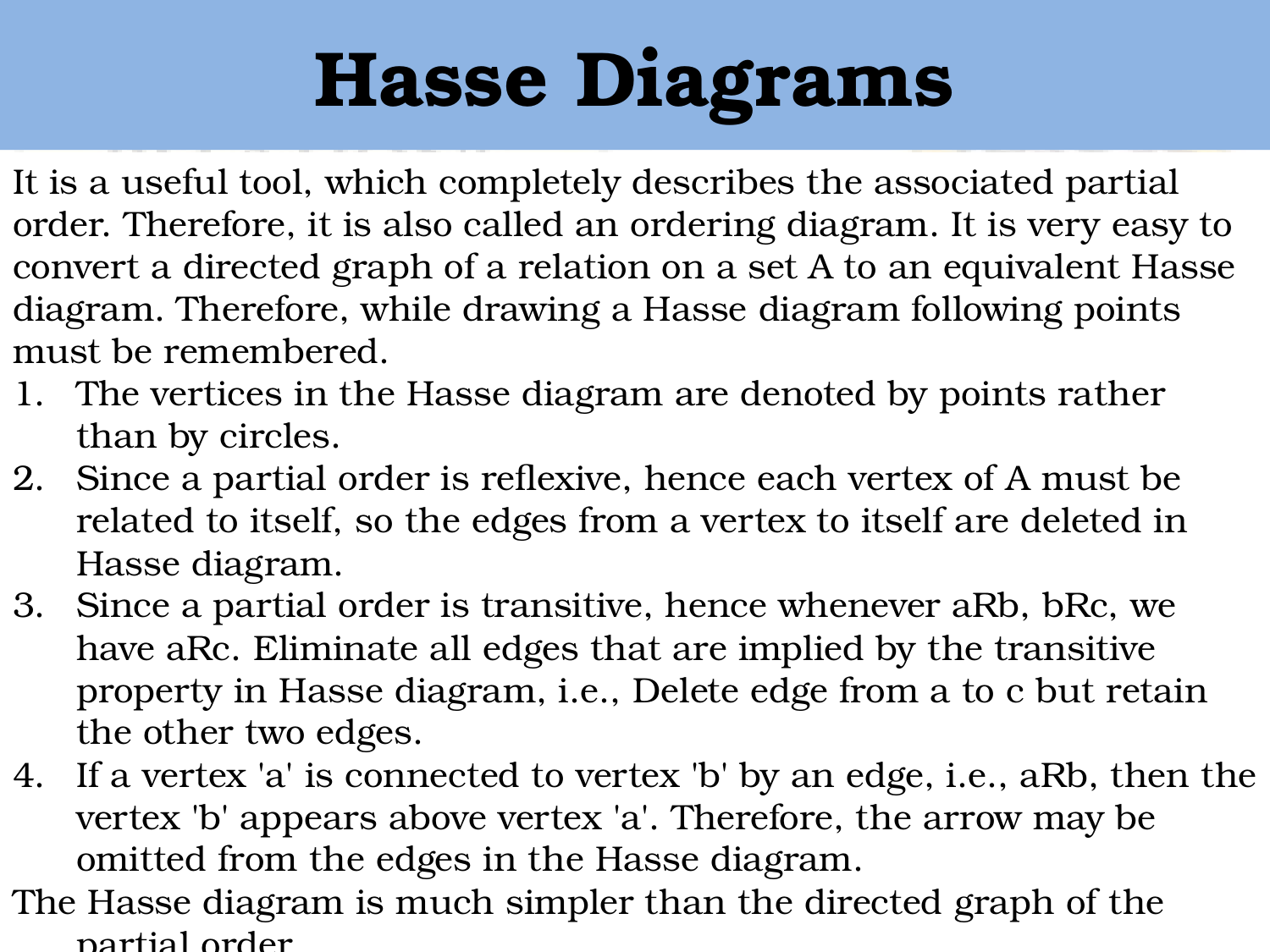

Hasse Diagrams
It is a useful tool, which completely describes the associated partial order. Therefore, it is also called an ordering diagram. It is very easy to convert a directed graph of a relation on a set A to an equivalent Hasse diagram. Therefore, while drawing a Hasse diagram following points must be remembered.
The vertices in the Hasse diagram are denoted by points rather than by circles.
Since a partial order is reflexive, hence each vertex of A must be related to itself, so the edges from a vertex to itself are deleted in Hasse diagram.
Since a partial order is transitive, hence whenever aRb, bRc, we have aRc. Eliminate all edges that are implied by the transitive property in Hasse diagram, i.e., Delete edge from a to c but retain the other two edges.
If a vertex 'a' is connected to vertex 'b' by an edge, i.e., aRb, then the vertex 'b' appears above vertex 'a'. Therefore, the arrow may be omitted from the edges in the Hasse diagram.
The Hasse diagram is much simpler than the directed graph of the partial order.